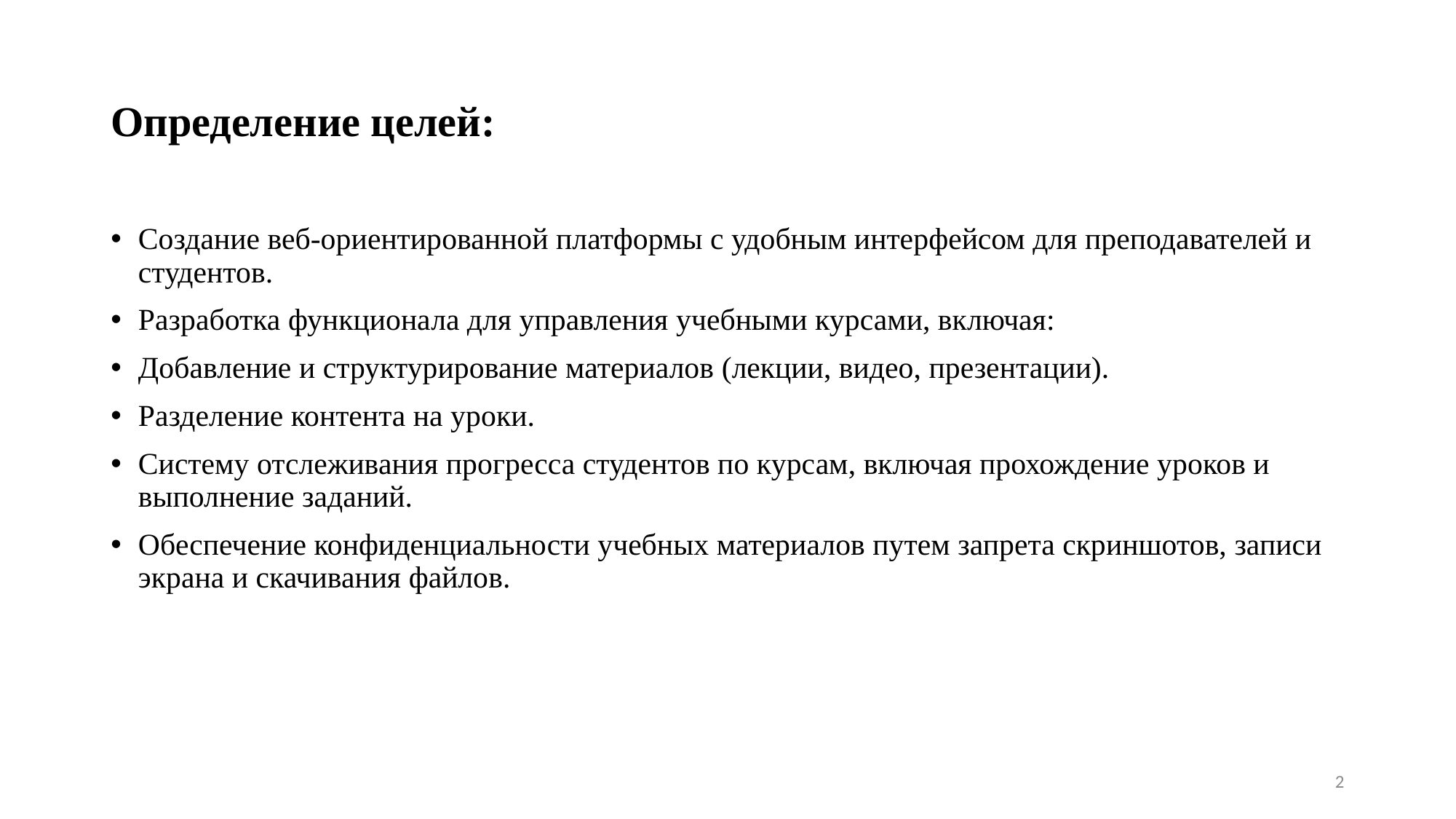

# Определение целей:
Создание веб-ориентированной платформы с удобным интерфейсом для преподавателей и студентов.
Разработка функционала для управления учебными курсами, включая:
Добавление и структурирование материалов (лекции, видео, презентации).
Разделение контента на уроки.
Систему отслеживания прогресса студентов по курсам, включая прохождение уроков и выполнение заданий.
Обеспечение конфиденциальности учебных материалов путем запрета скриншотов, записи экрана и скачивания файлов.
2